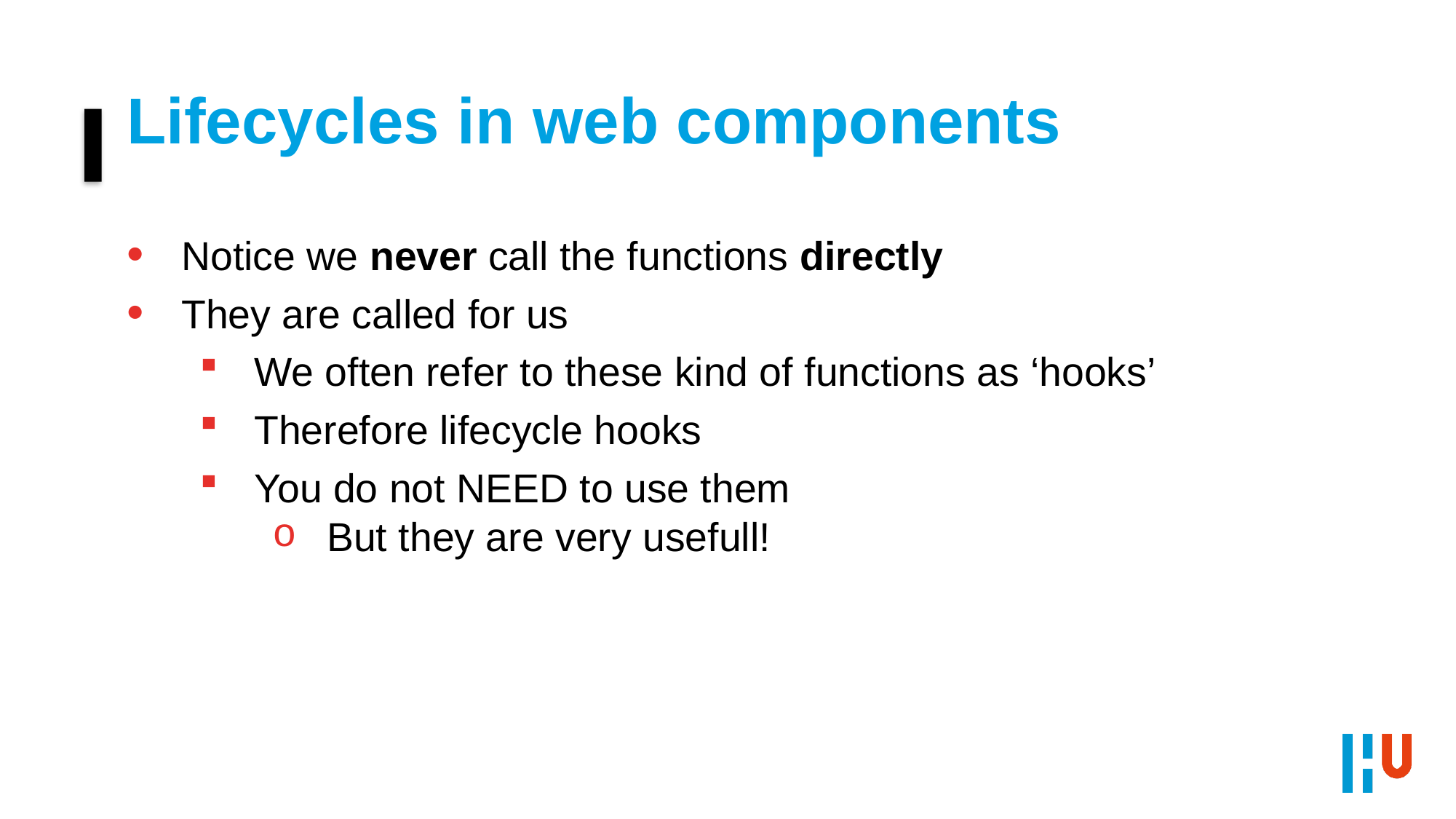

# Lifecycles in web components
Notice we never call the functions directly
They are called for us
We often refer to these kind of functions as ‘hooks’
Therefore lifecycle hooks
You do not NEED to use them
But they are very usefull!